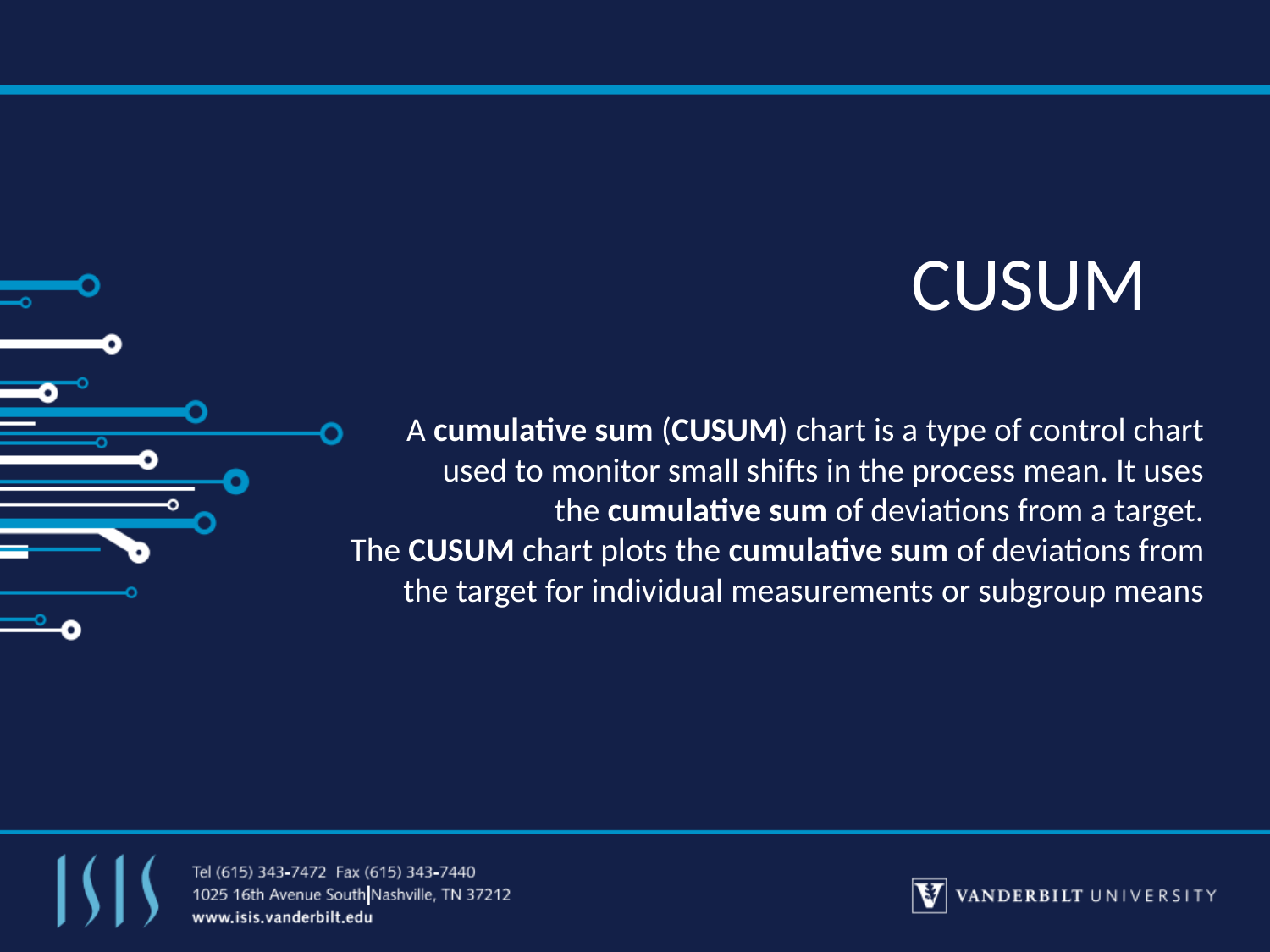

# CUSUM
A cumulative sum (CUSUM) chart is a type of control chart used to monitor small shifts in the process mean. It uses the cumulative sum of deviations from a target. The CUSUM chart plots the cumulative sum of deviations from the target for individual measurements or subgroup means